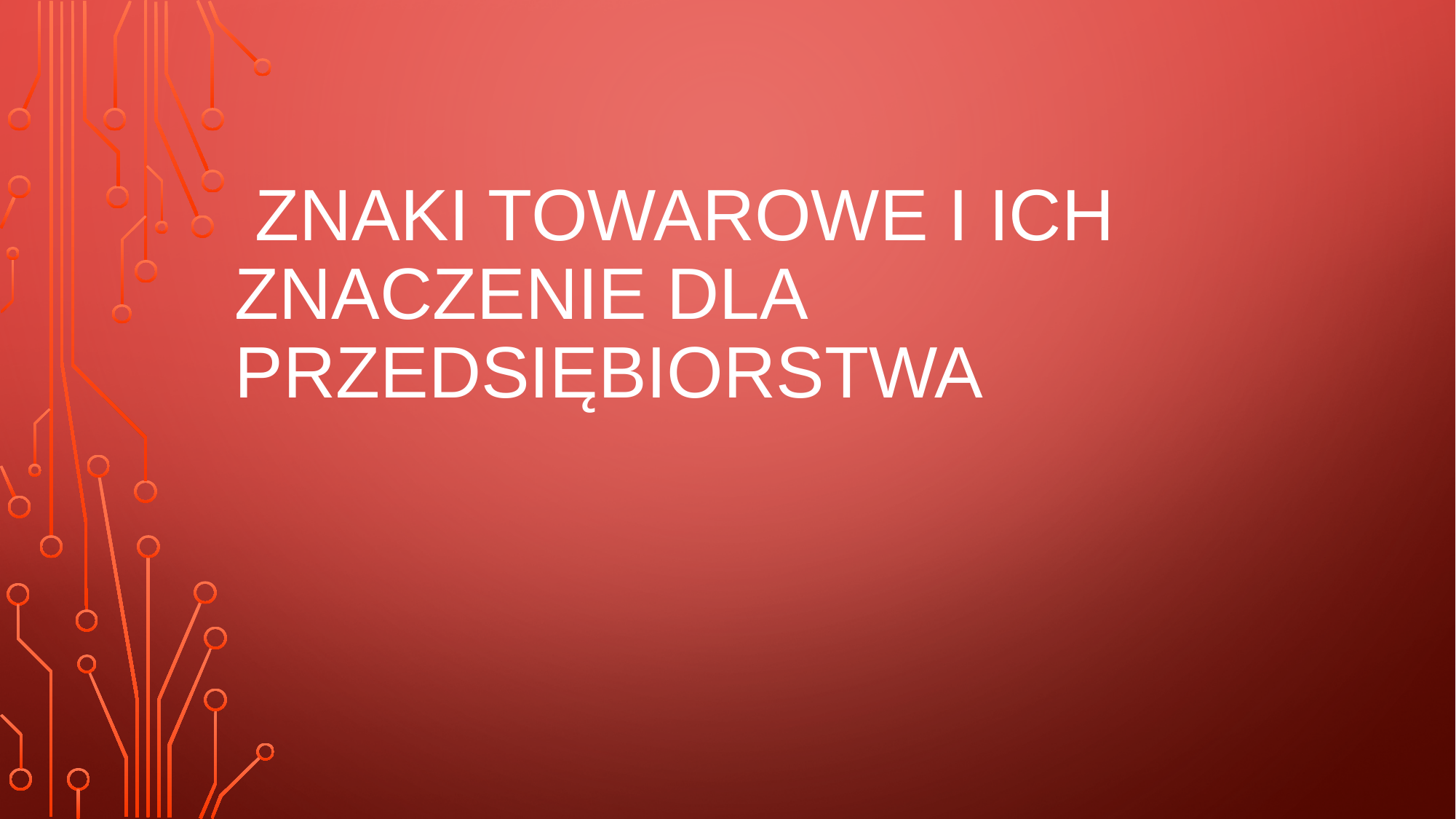

# Znaki towarowe i ich znaczenie dla przedsiębiorstwa